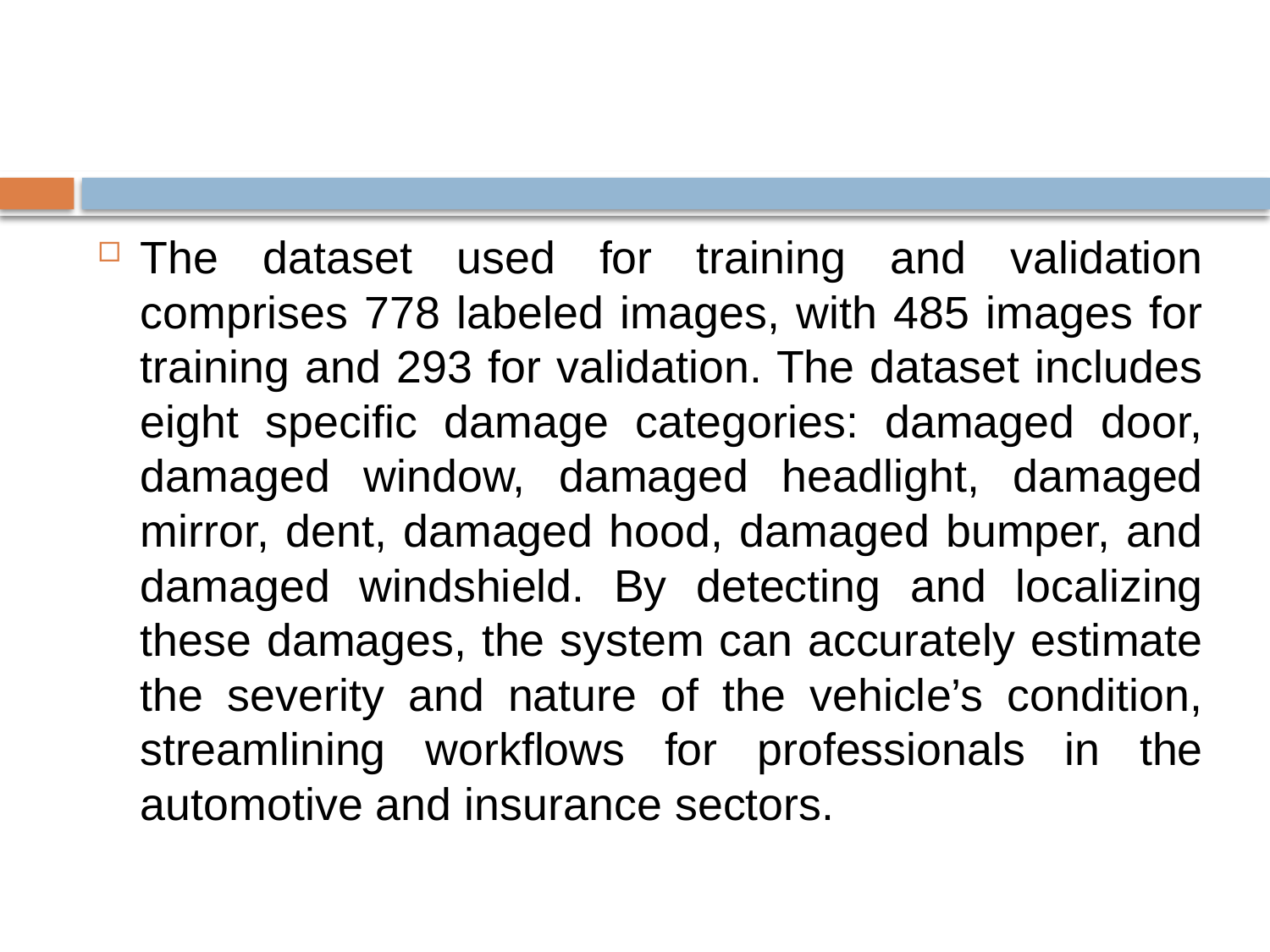

#
The dataset used for training and validation comprises 778 labeled images, with 485 images for training and 293 for validation. The dataset includes eight specific damage categories: damaged door, damaged window, damaged headlight, damaged mirror, dent, damaged hood, damaged bumper, and damaged windshield. By detecting and localizing these damages, the system can accurately estimate the severity and nature of the vehicle’s condition, streamlining workflows for professionals in the automotive and insurance sectors.